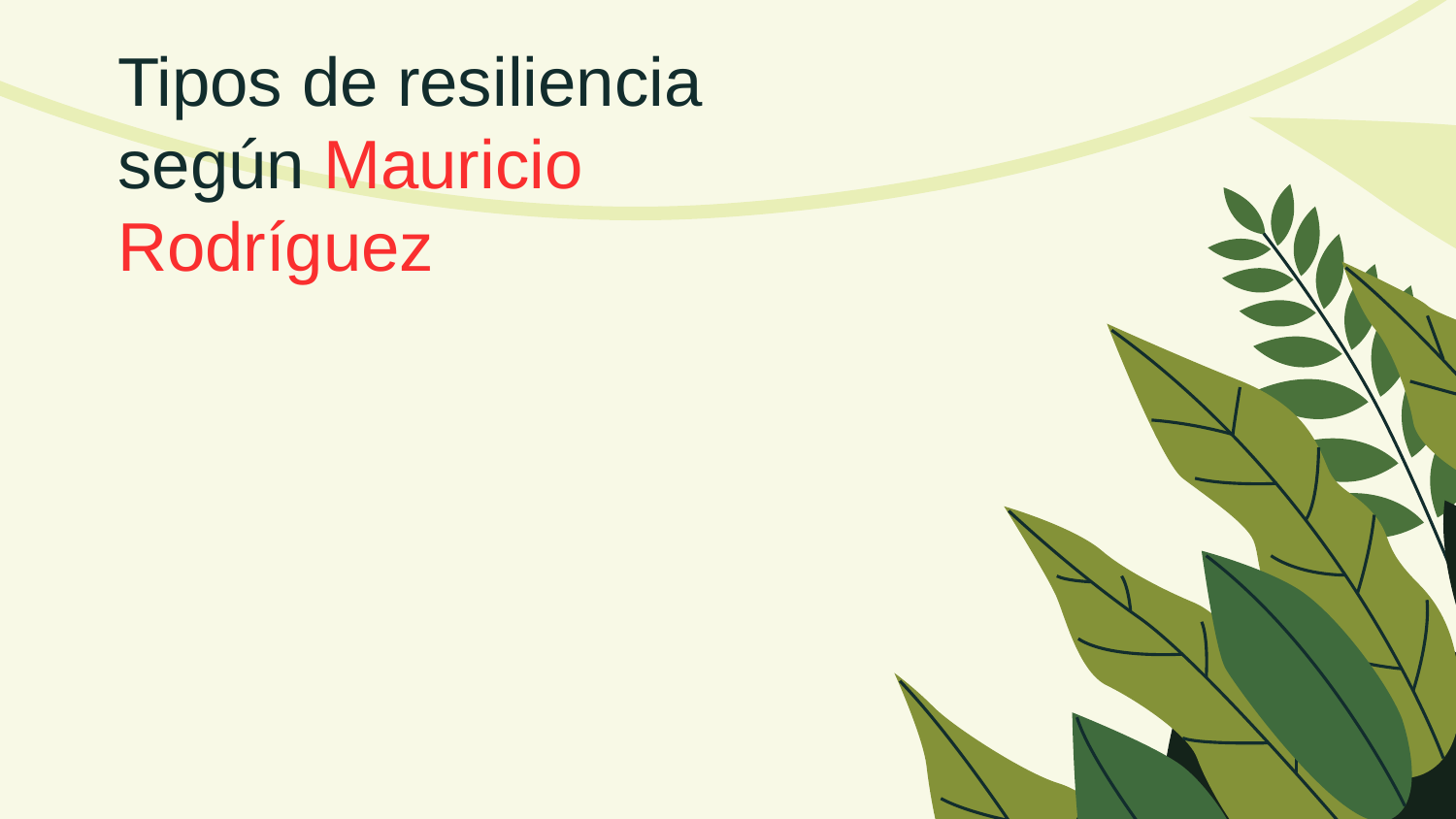

# Tipos de resiliencia según Mauricio Rodríguez